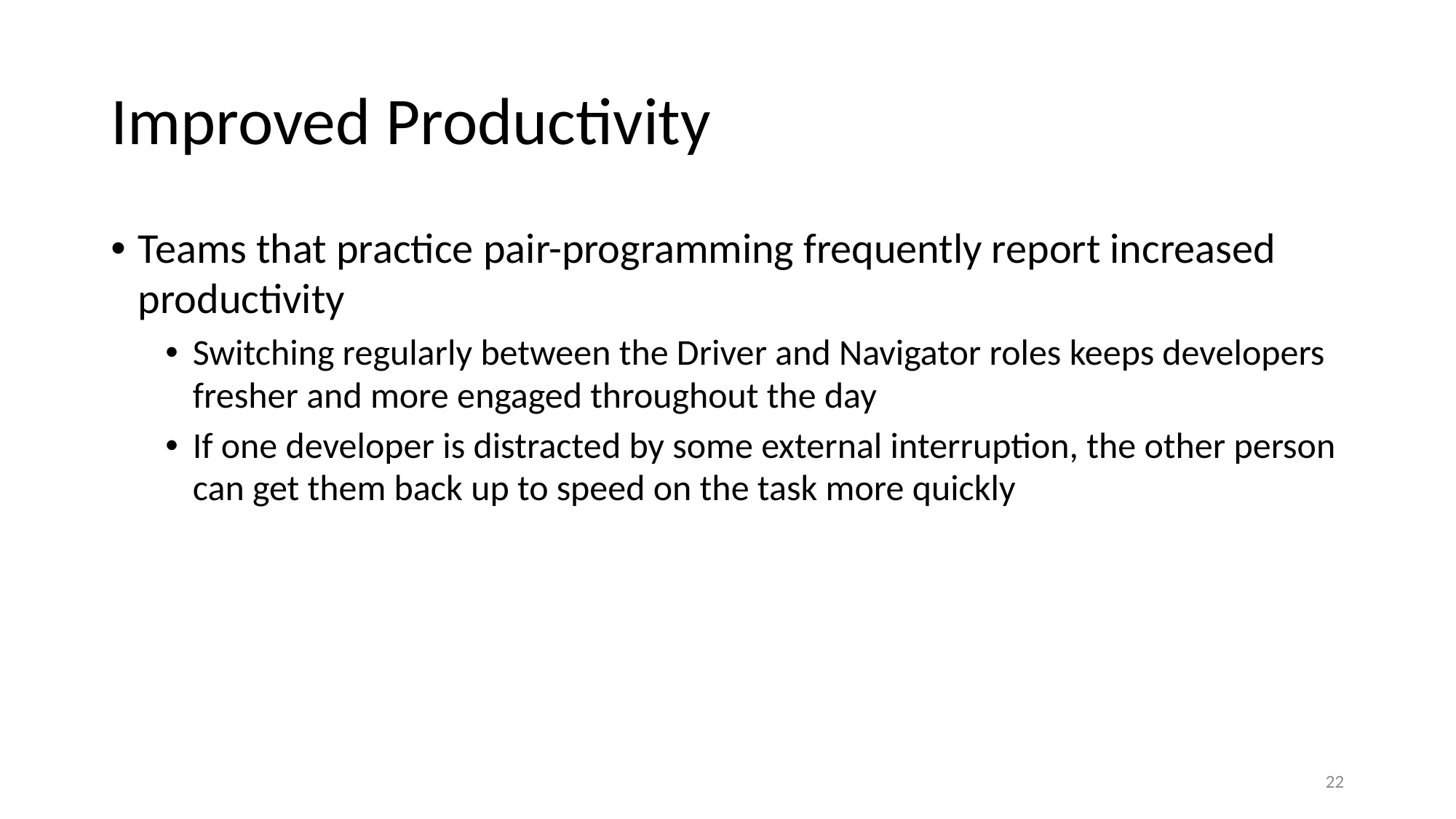

# Improved Productivity
Teams that practice pair-programming frequently report increased productivity
Switching regularly between the Driver and Navigator roles keeps developers fresher and more engaged throughout the day
If one developer is distracted by some external interruption, the other person can get them back up to speed on the task more quickly
22